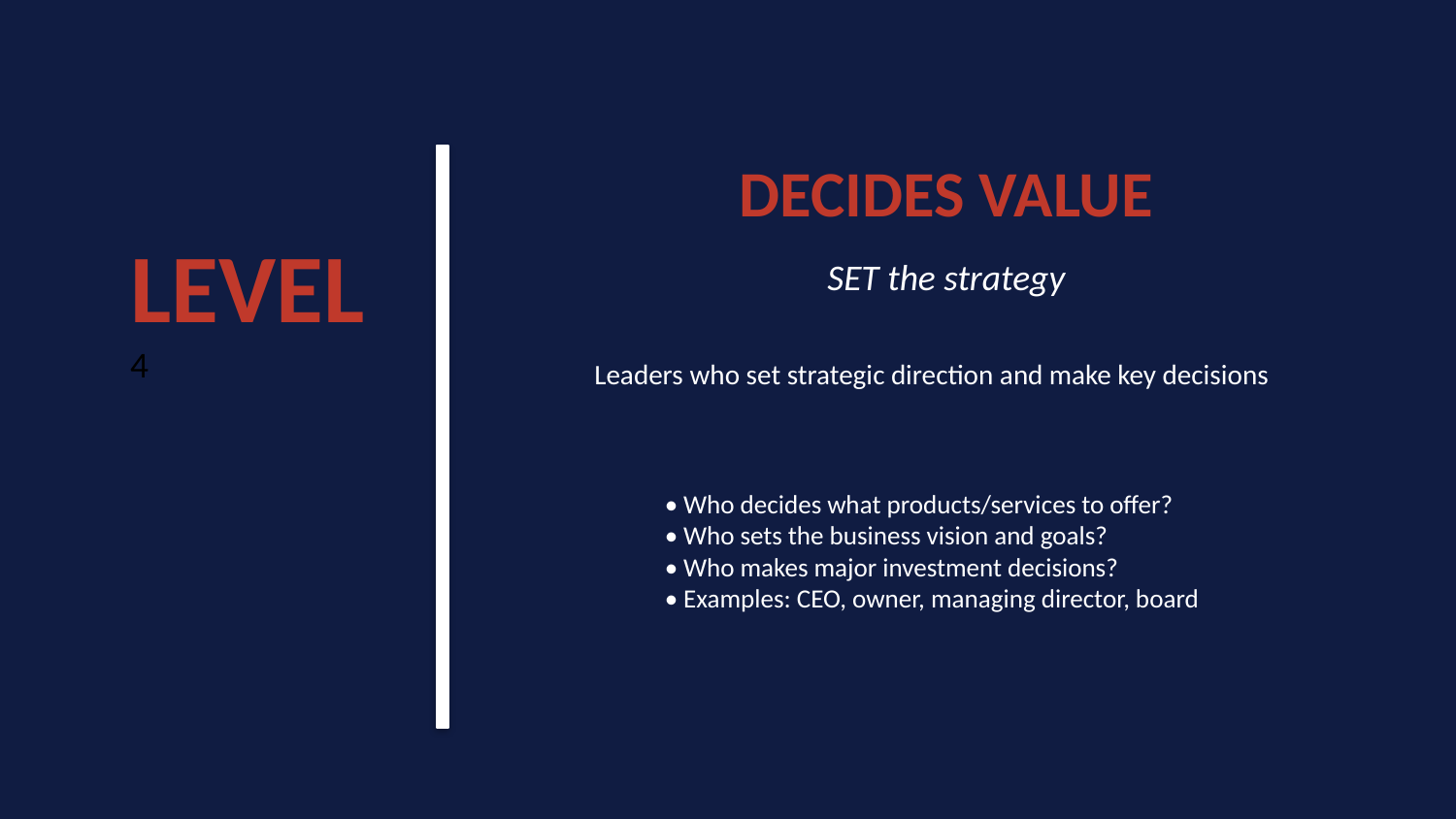

DECIDES VALUE
LEVEL
4
SET the strategy
Leaders who set strategic direction and make key decisions
• Who decides what products/services to offer?
• Who sets the business vision and goals?
• Who makes major investment decisions?
• Examples: CEO, owner, managing director, board